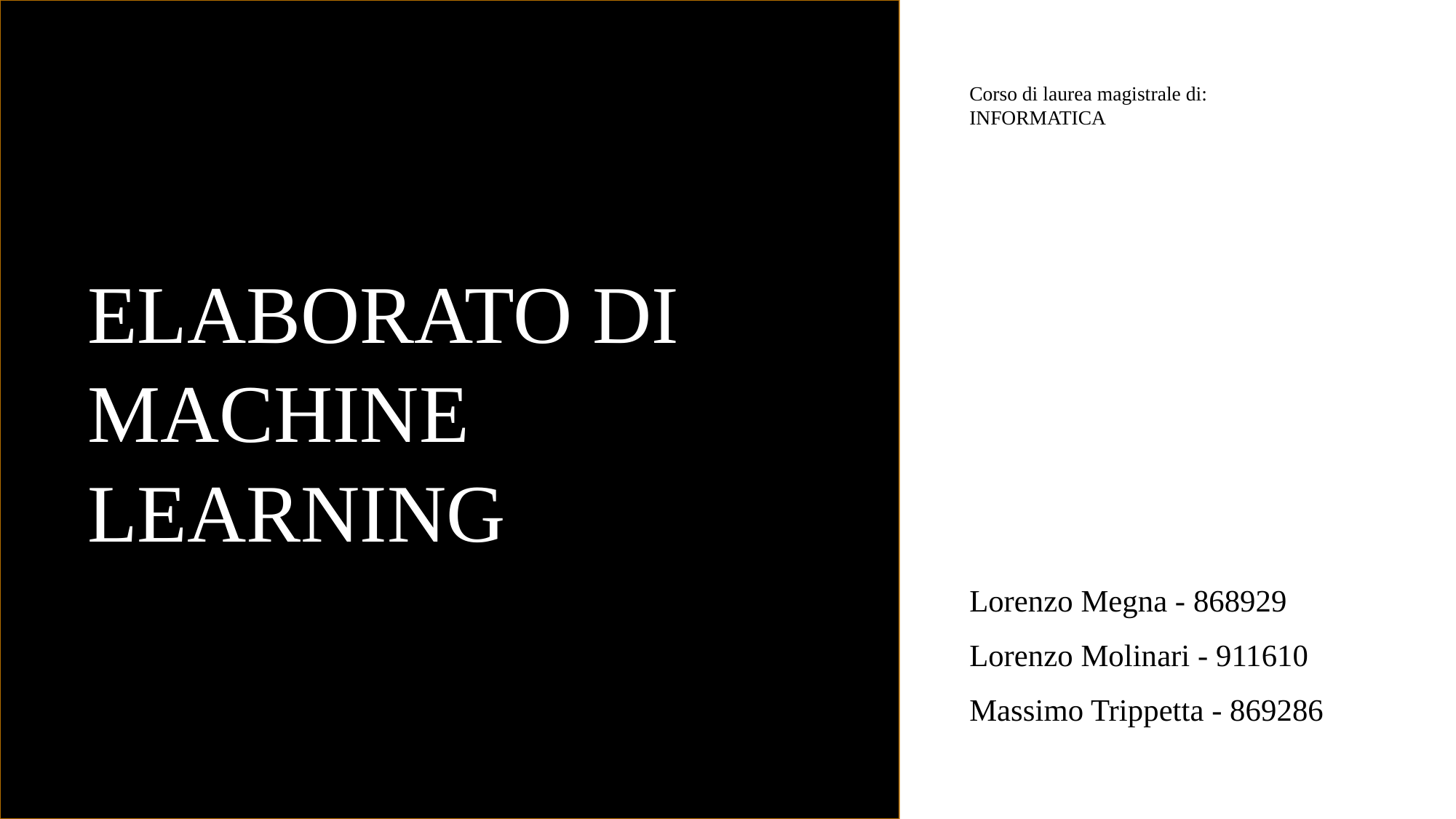

# ELABORATO DI MACHINE LEARNING
Corso di laurea magistrale di: INFORMATICA
Lorenzo Megna - 868929
Lorenzo Molinari - 911610
Massimo Trippetta - 869286